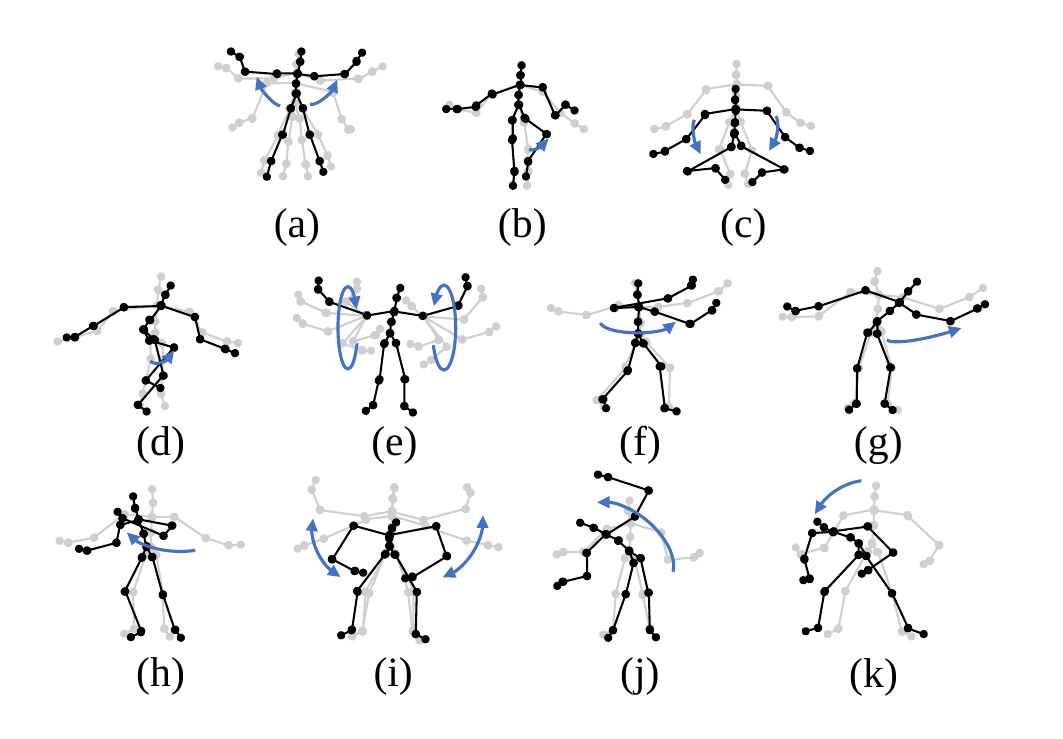

(a)
(b)
(c)

(d)
(e)
(f)
(g)

(h)
(i)
(j)
(k)